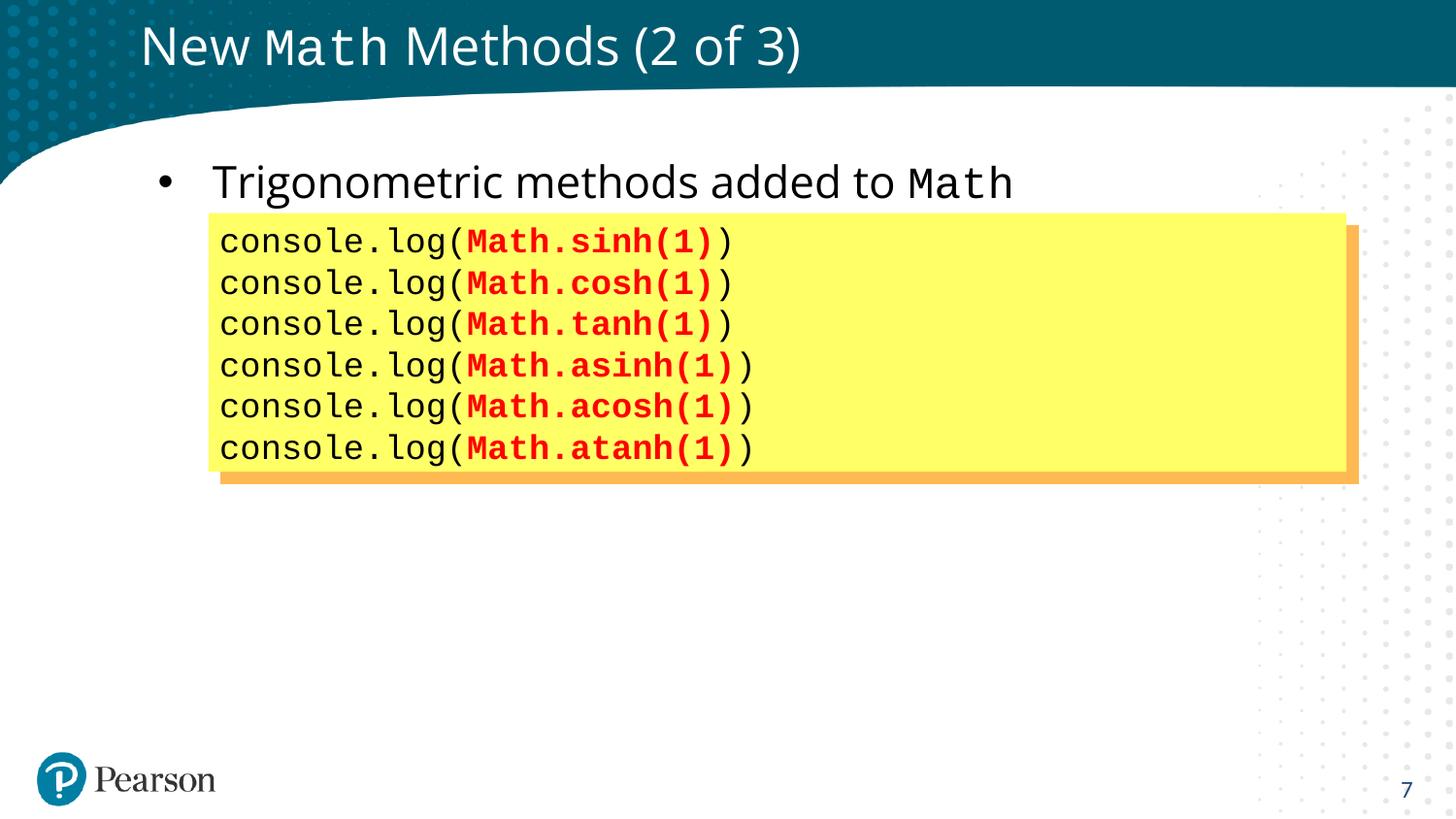

# New Math Methods (2 of 3)
Trigonometric methods added to Math
console.log(Math.sinh(1))
console.log(Math.cosh(1))
console.log(Math.tanh(1))
console.log(Math.asinh(1))
console.log(Math.acosh(1))
console.log(Math.atanh(1))
7